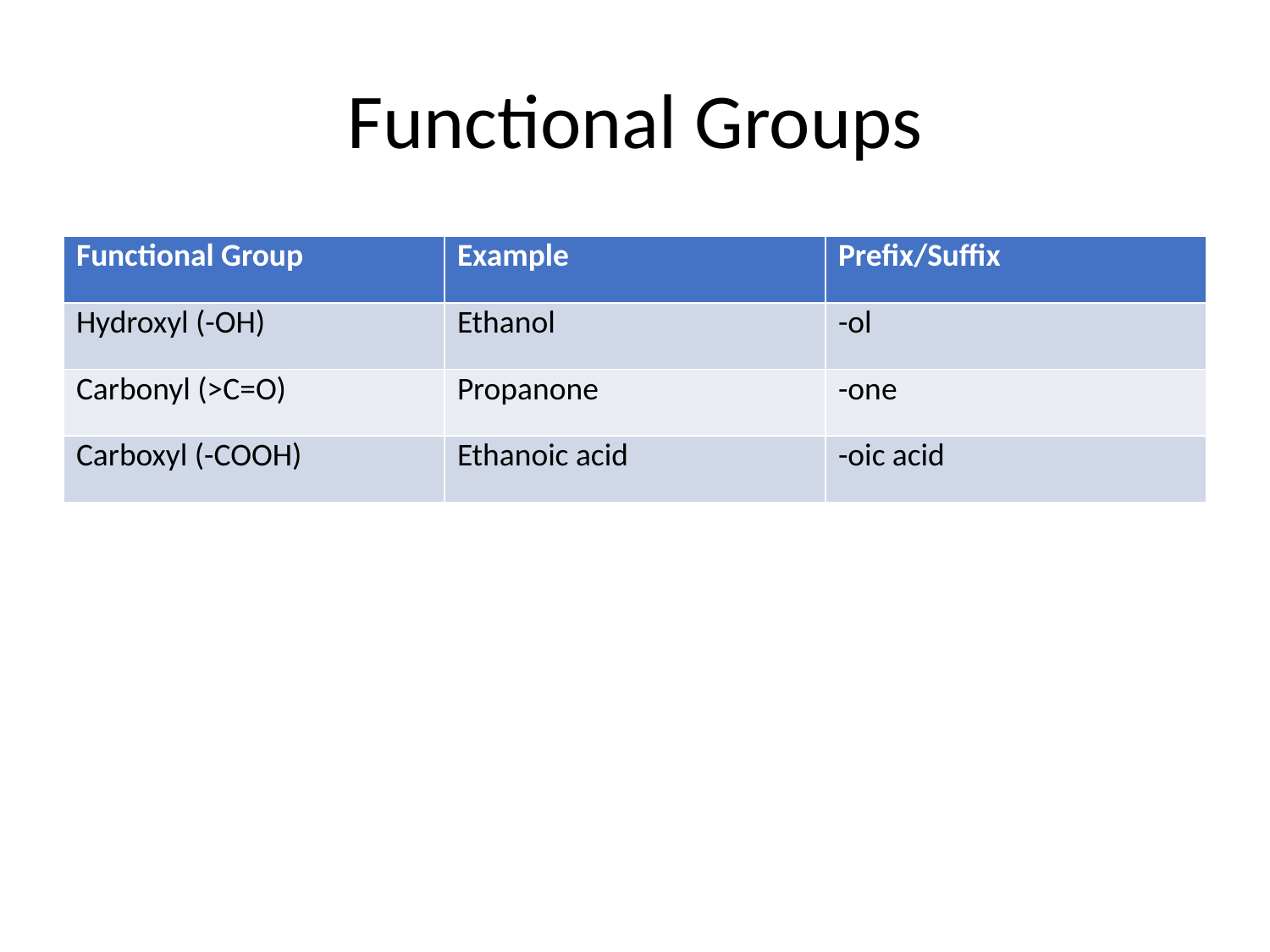

# Functional Groups
| Functional Group | Example | Prefix/Suffix |
| --- | --- | --- |
| Hydroxyl (-OH) | Ethanol | -ol |
| Carbonyl (>C=O) | Propanone | -one |
| Carboxyl (-COOH) | Ethanoic acid | -oic acid |